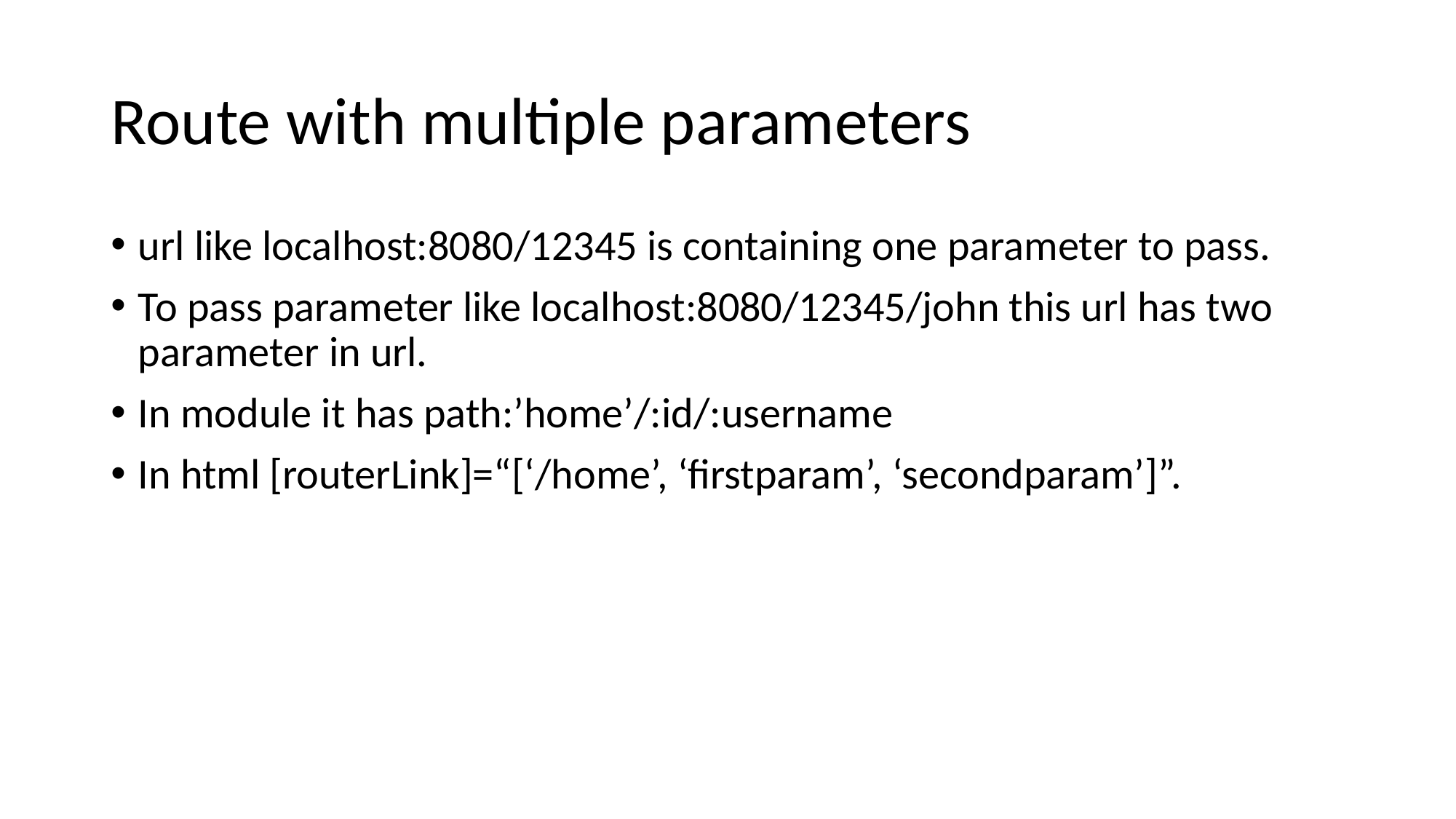

# Route with multiple parameters
url like localhost:8080/12345 is containing one parameter to pass.
To pass parameter like localhost:8080/12345/john this url has two parameter in url.
In module it has path:’home’/:id/:username
In html [routerLink]=“[‘/home’, ‘firstparam’, ‘secondparam’]”.